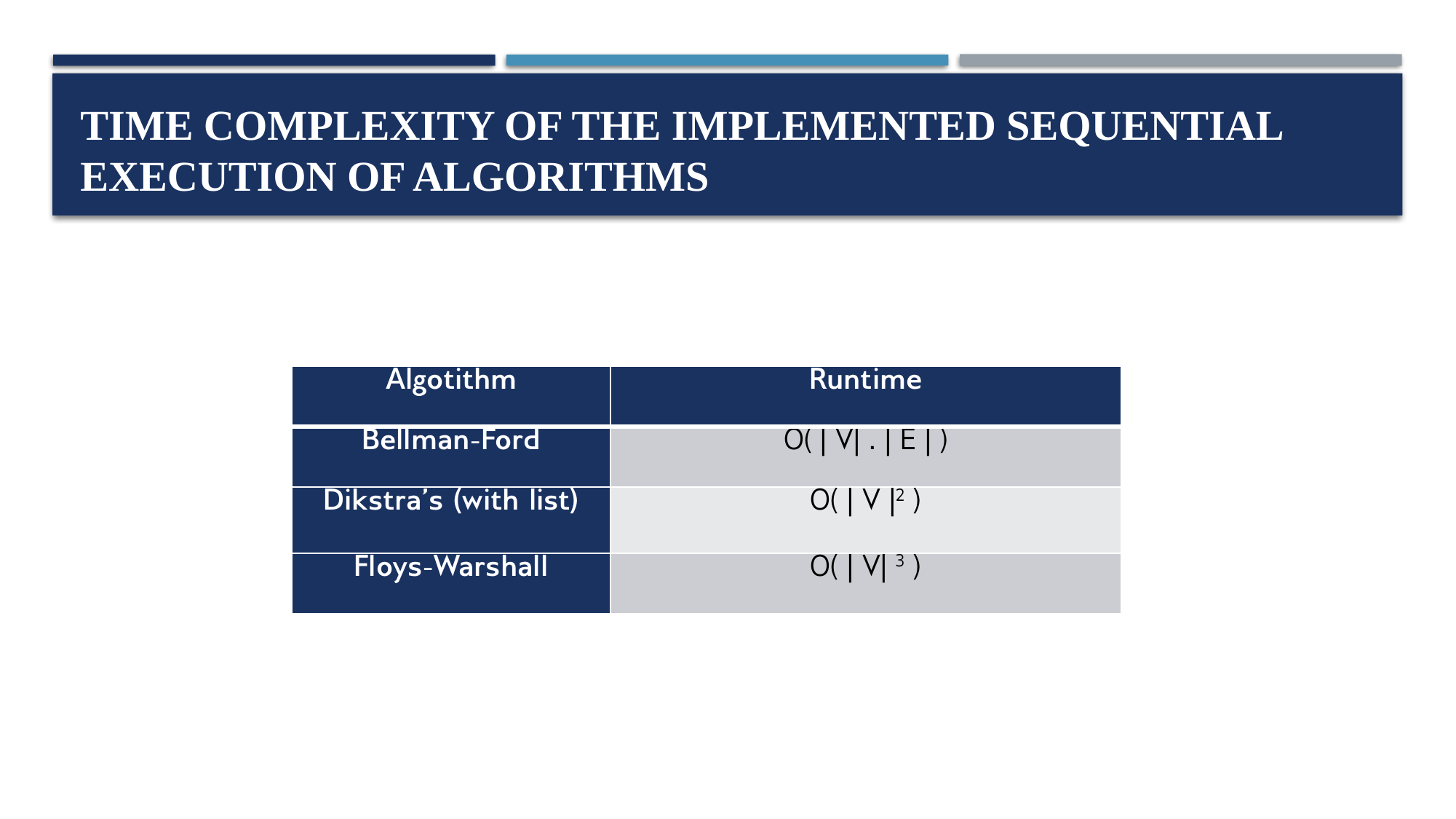

# Time complexity of The implemented sequential execution of algorithms
| Algotithm | Runtime |
| --- | --- |
| Bellman-Ford | O( | V| . | E | ) |
| Dikstra’s (with list) | O( | V |2 ) |
| Floys-Warshall | O( | V| 3 ) |